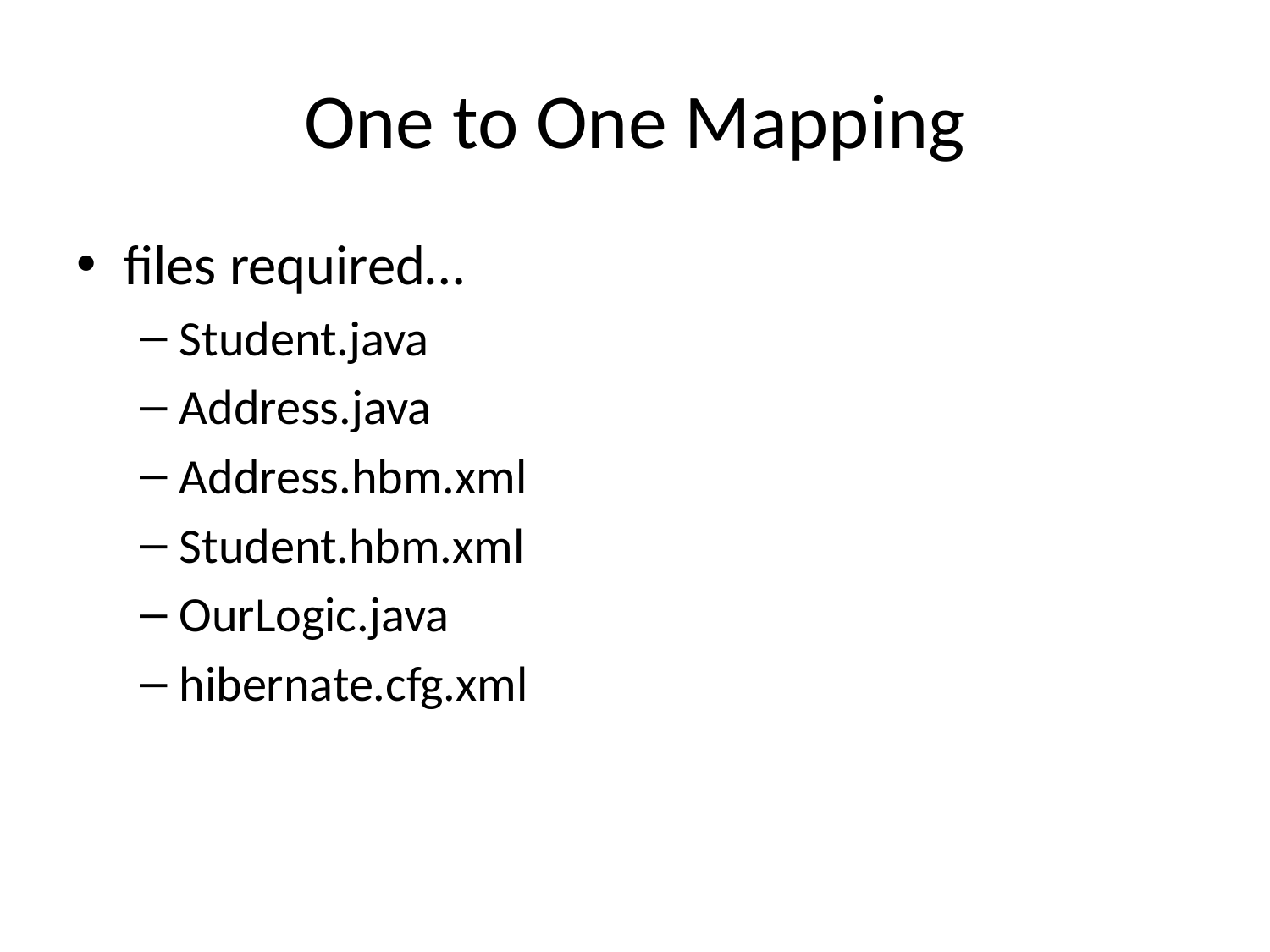

# One to One Mapping
files required…
Student.java
Address.java
Address.hbm.xml
Student.hbm.xml
OurLogic.java
hibernate.cfg.xml